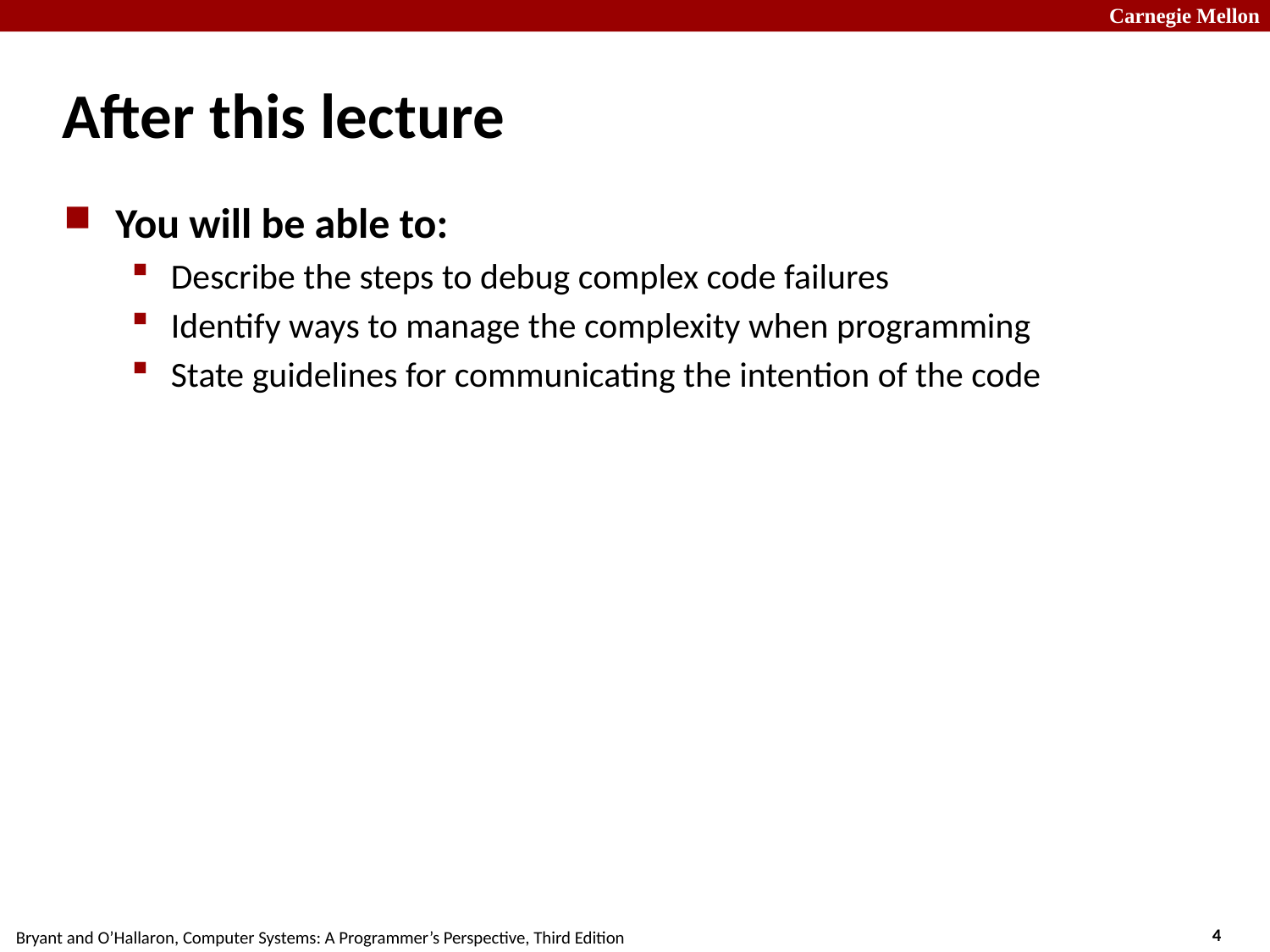

# After this lecture
You will be able to:
Describe the steps to debug complex code failures
Identify ways to manage the complexity when programming
State guidelines for communicating the intention of the code